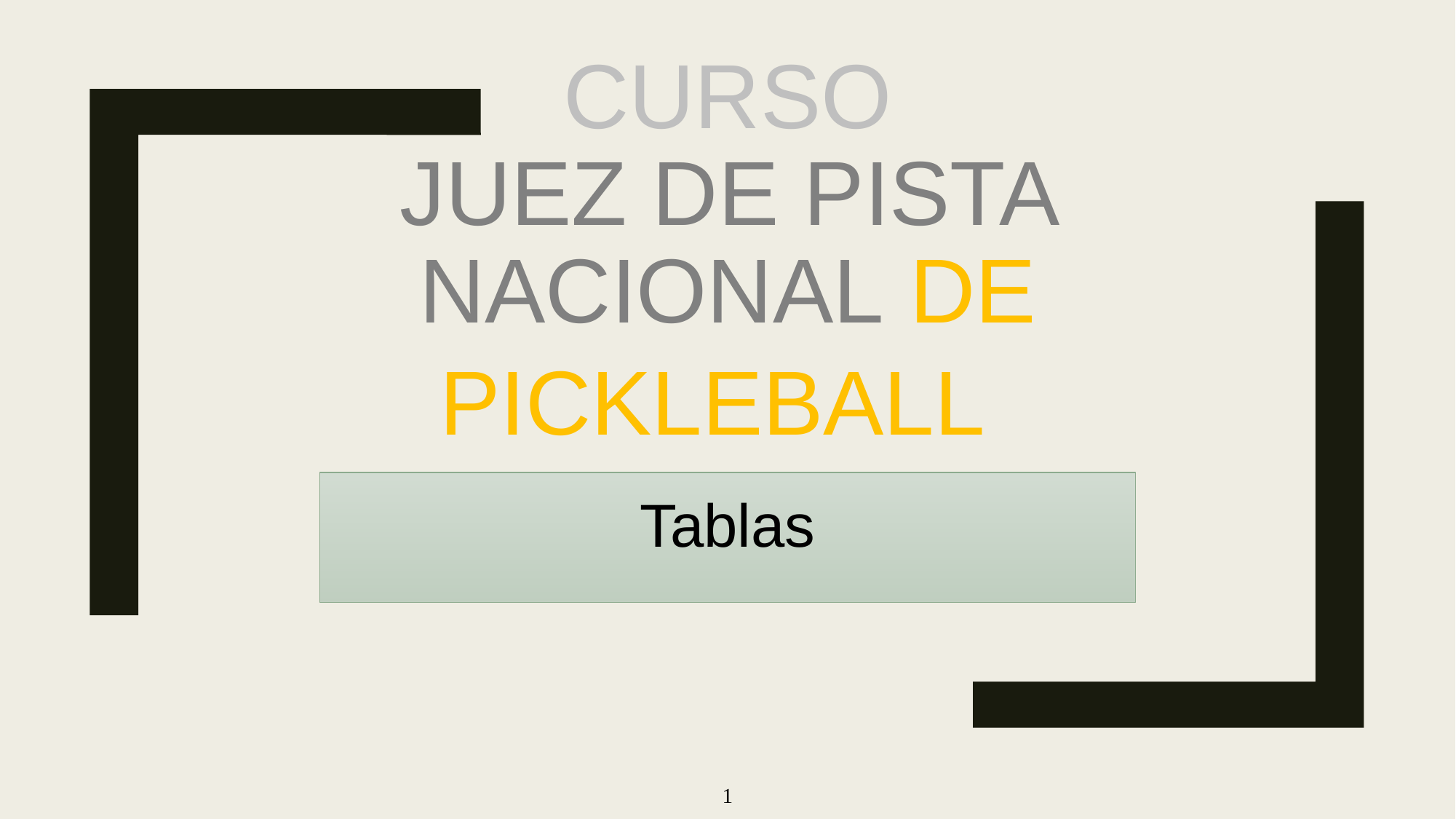

# CURSO JUEZ DE PISTA NACIONAL DE PICKLEBALL
Tablas
1